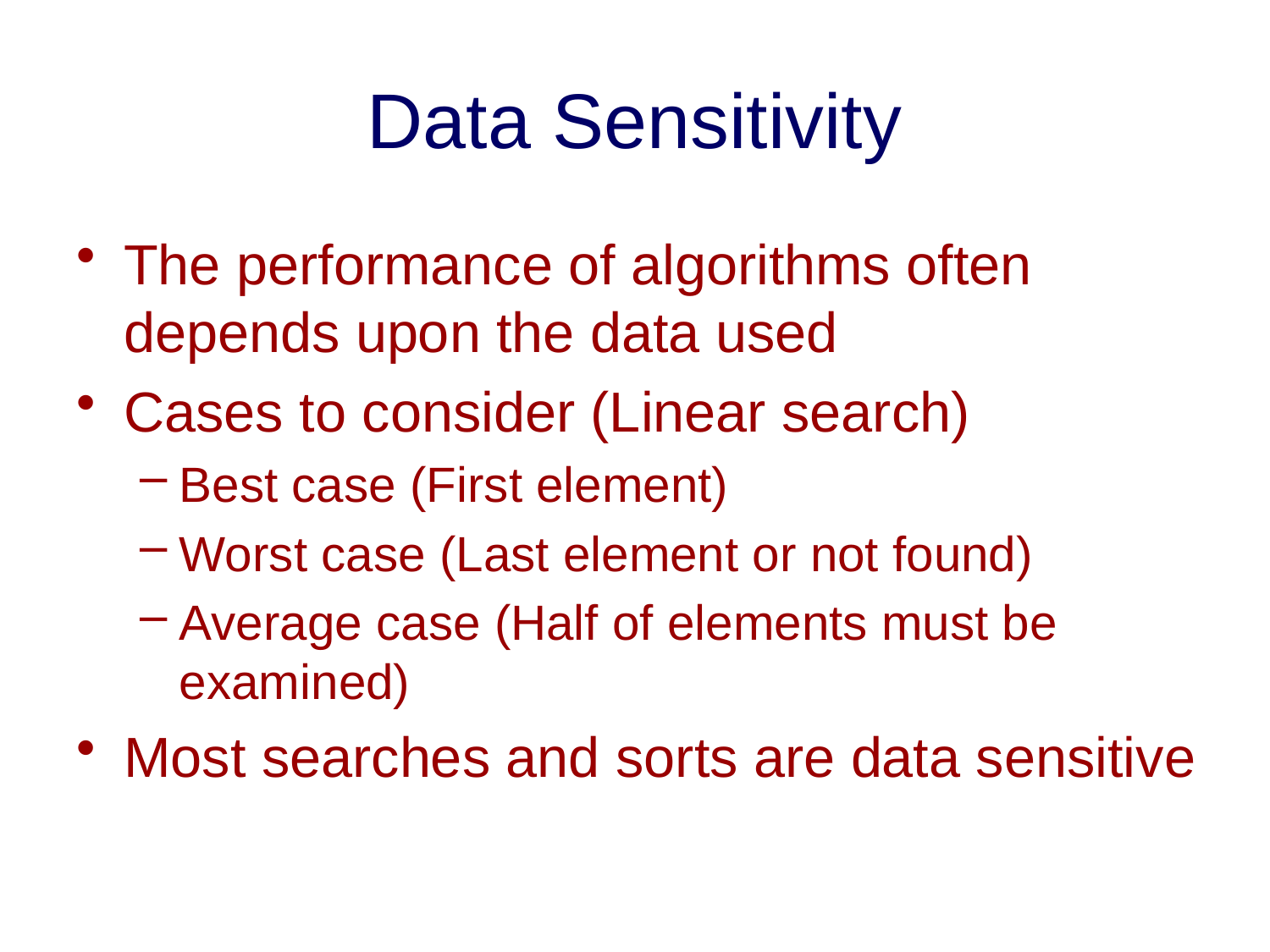

# Data Sensitivity
The performance of algorithms often depends upon the data used
Cases to consider (Linear search)
Best case (First element)
Worst case (Last element or not found)
Average case (Half of elements must be examined)
Most searches and sorts are data sensitive